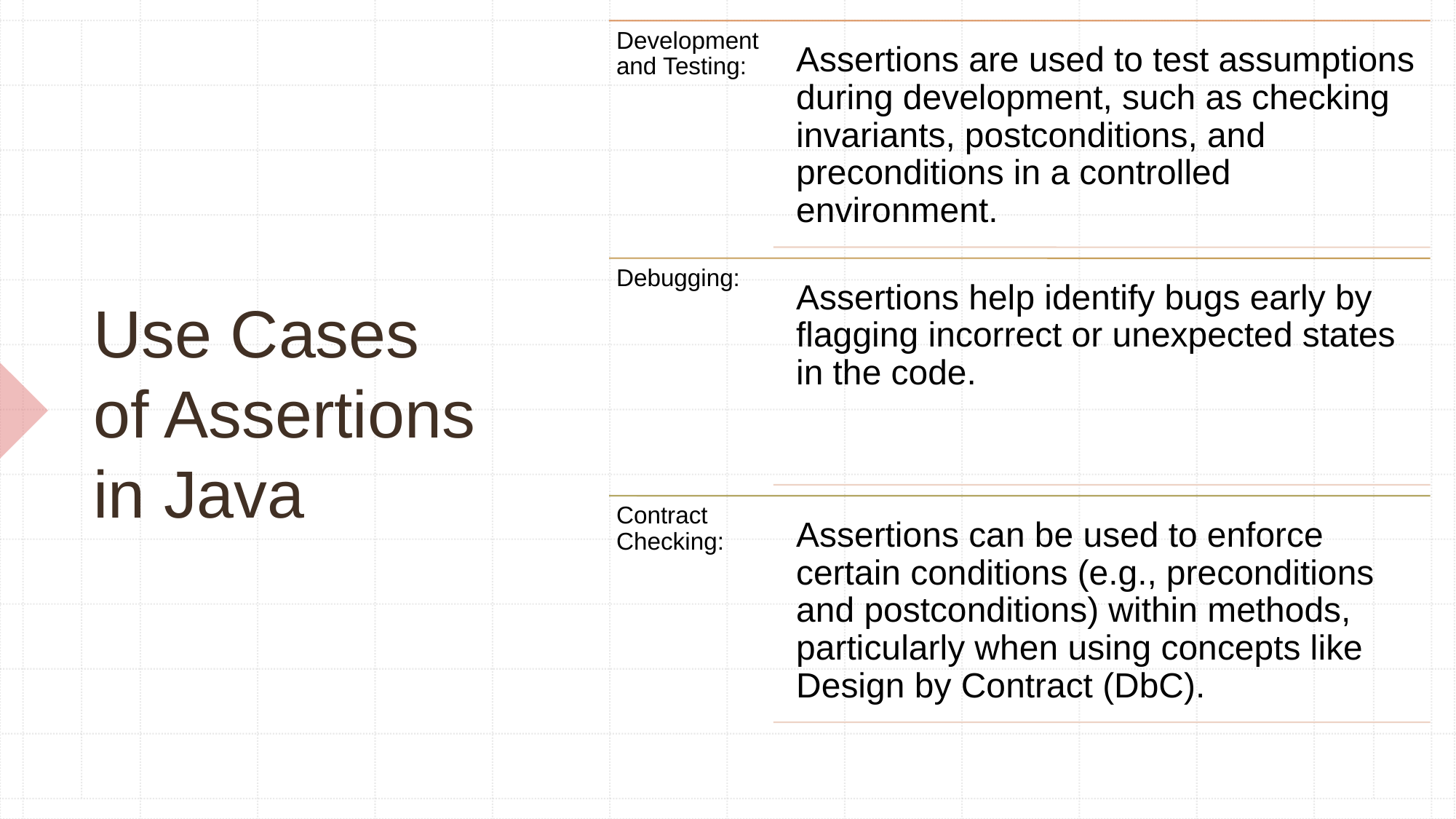

Development and Testing:
Assertions are used to test assumptions during development, such as checking invariants, postconditions, and preconditions in a controlled environment.
Debugging:
Assertions help identify bugs early by flagging incorrect or unexpected states in the code.
Contract Checking:
Assertions can be used to enforce certain conditions (e.g., preconditions and postconditions) within methods, particularly when using concepts like Design by Contract (DbC).
# Use Cases of Assertions in Java